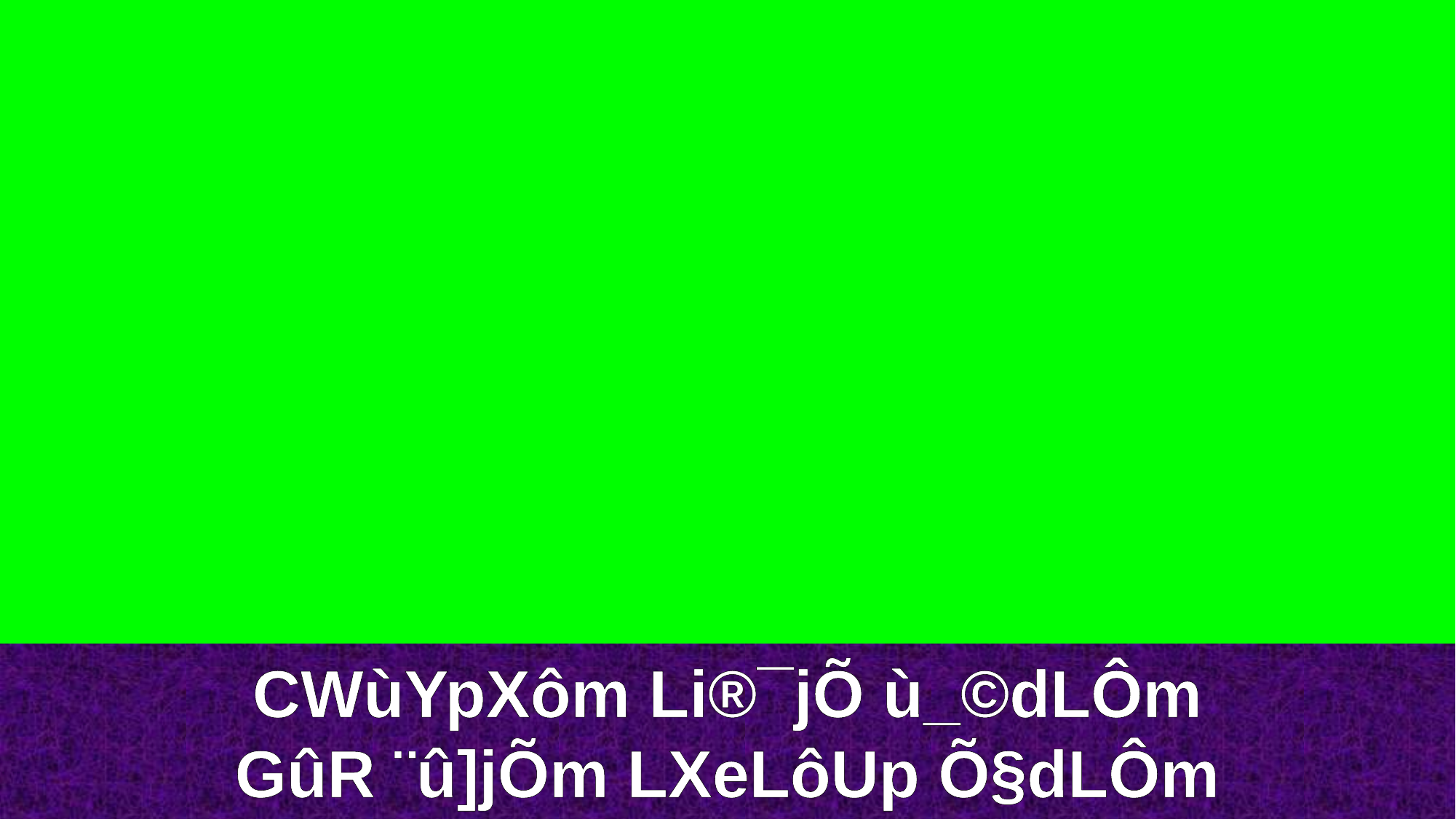

CWùYpXôm Li®¯jÕ ù_©dLÔm
GûR ¨û]jÕm LXeLôUp Õ§dLÔm